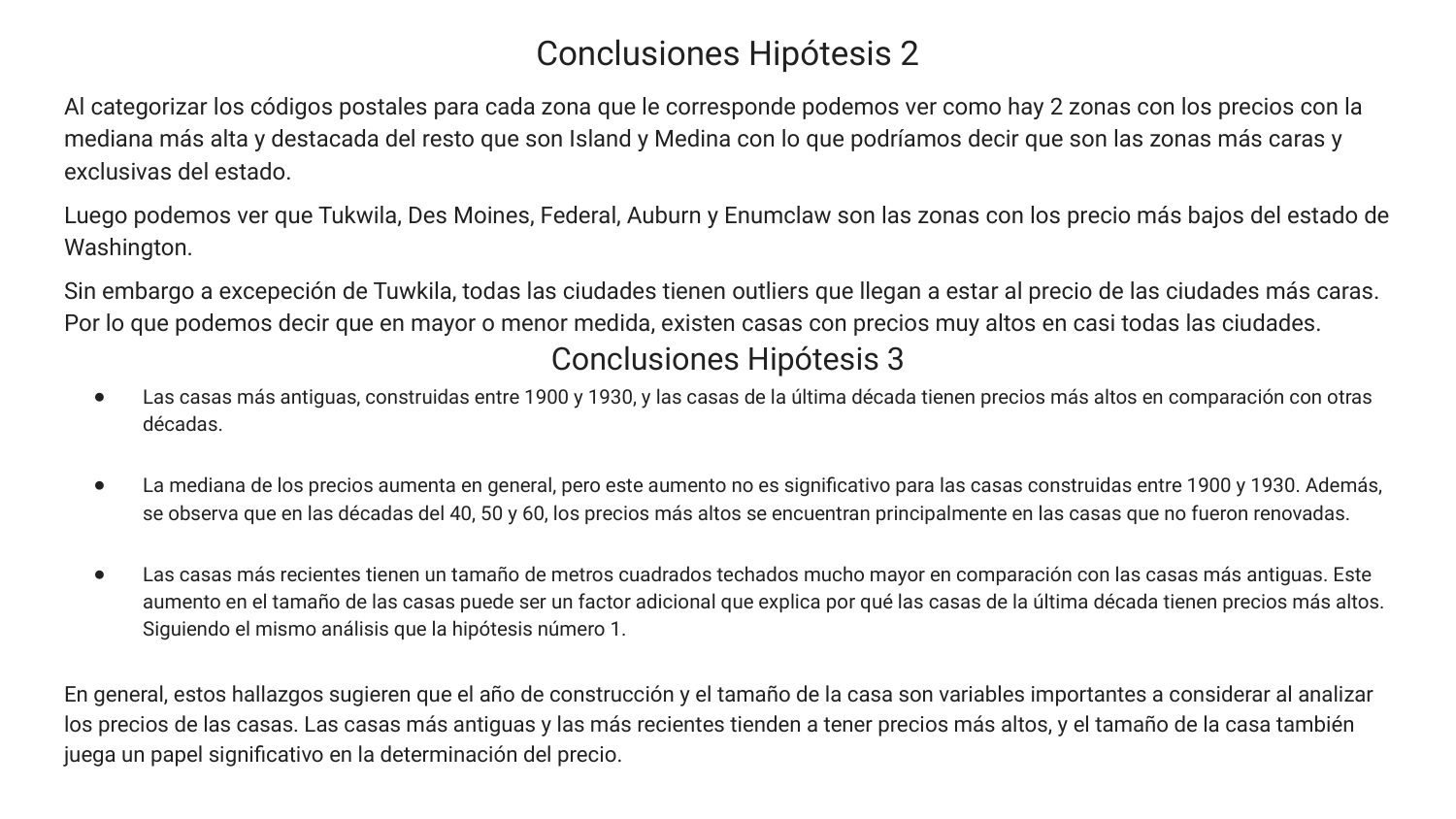

Conclusiones Hipótesis 2
Al categorizar los códigos postales para cada zona que le corresponde podemos ver como hay 2 zonas con los precios con la mediana más alta y destacada del resto que son Island y Medina con lo que podríamos decir que son las zonas más caras y exclusivas del estado.
Luego podemos ver que Tukwila, Des Moines, Federal, Auburn y Enumclaw son las zonas con los precio más bajos del estado de Washington.
Sin embargo a excepeción de Tuwkila, todas las ciudades tienen outliers que llegan a estar al precio de las ciudades más caras. Por lo que podemos decir que en mayor o menor medida, existen casas con precios muy altos en casi todas las ciudades.

Conclusiones Hipótesis 3
Las casas más antiguas, construidas entre 1900 y 1930, y las casas de la última década tienen precios más altos en comparación con otras décadas.

La mediana de los precios aumenta en general, pero este aumento no es significativo para las casas construidas entre 1900 y 1930. Además, se observa que en las décadas del 40, 50 y 60, los precios más altos se encuentran principalmente en las casas que no fueron renovadas.

Las casas más recientes tienen un tamaño de metros cuadrados techados mucho mayor en comparación con las casas más antiguas. Este aumento en el tamaño de las casas puede ser un factor adicional que explica por qué las casas de la última década tienen precios más altos. Siguiendo el mismo análisis que la hipótesis número 1.

En general, estos hallazgos sugieren que el año de construcción y el tamaño de la casa son variables importantes a considerar al analizar los precios de las casas. Las casas más antiguas y las más recientes tienden a tener precios más altos, y el tamaño de la casa también juega un papel significativo en la determinación del precio.